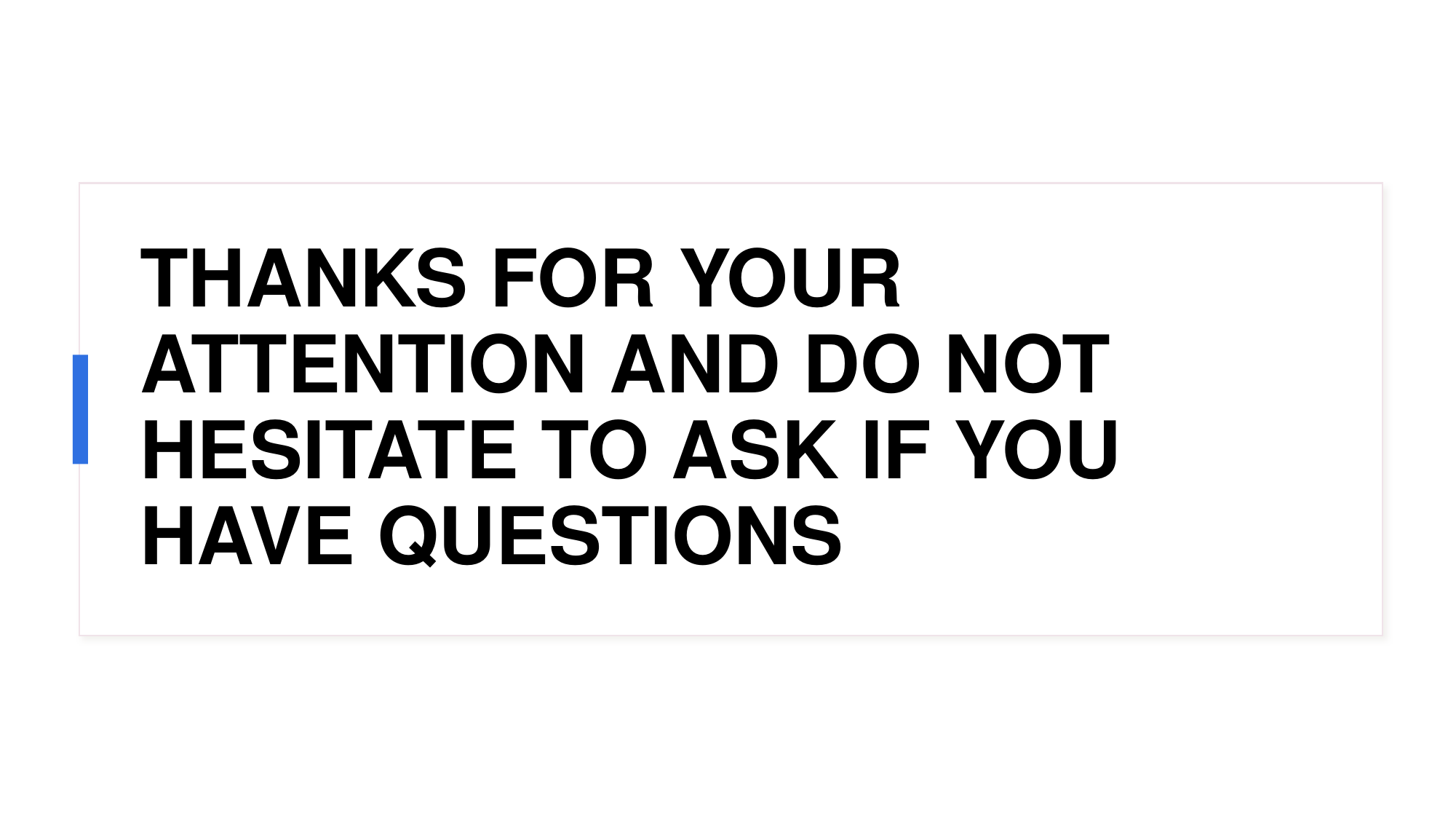

# THANKS FOR YOUR ATTENTION AND DO NOT HESITATE TO ASK IF YOU HAVE QUESTIONS